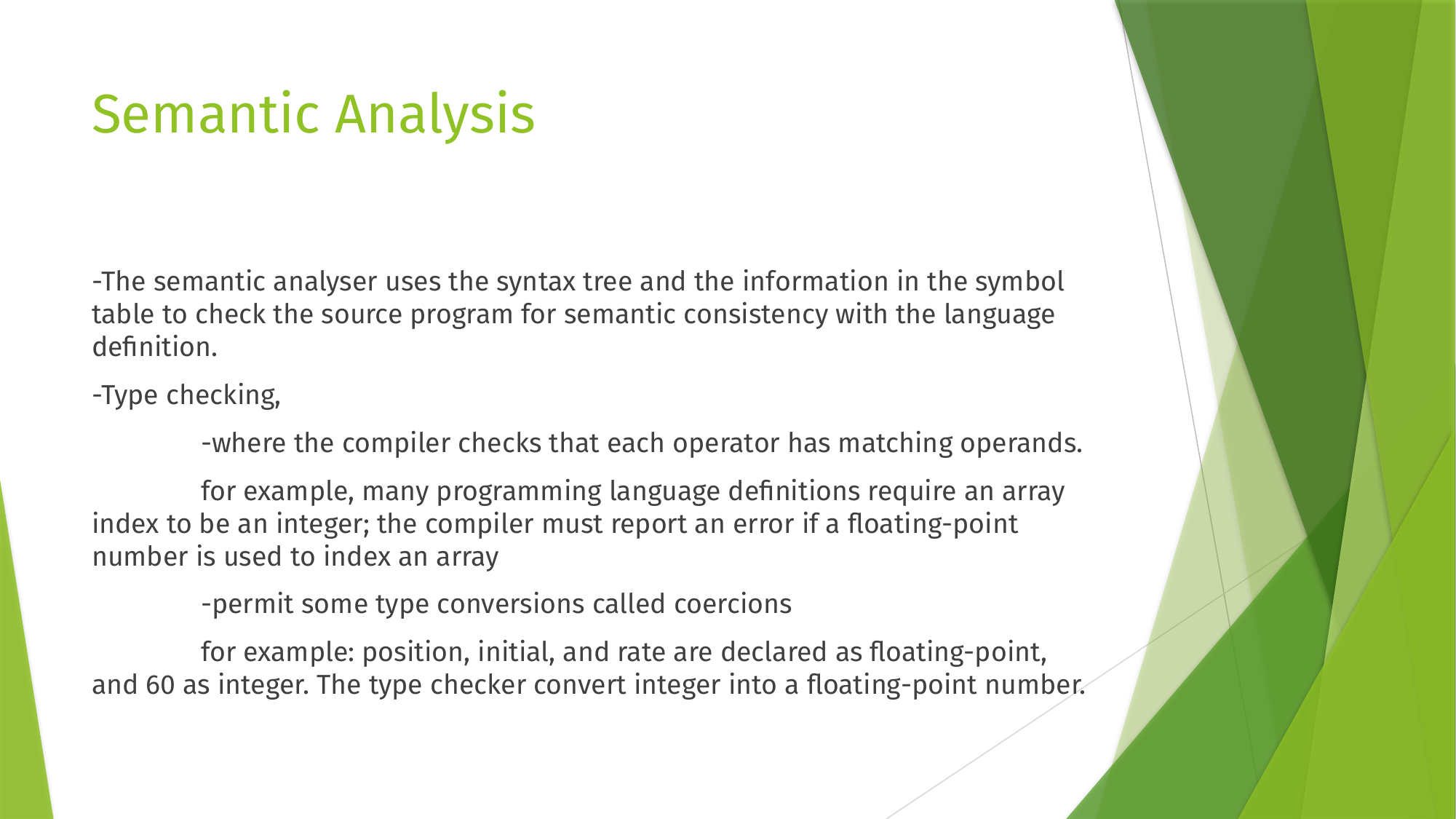

# Semantic Analysis
-The semantic analyser uses the syntax tree and the information in the symbol table to check the source program for semantic consistency with the language definition.
-Type checking,
	-where the compiler checks that each operator has matching operands.
	for example, many programming language definitions require an array index to be an integer; the compiler must report an error if a floating-point number is used to index an array
	-permit some type conversions called coercions
	for example: position, initial, and rate are declared as floating-point, and 60 as integer. The type checker convert integer into a floating-point number.